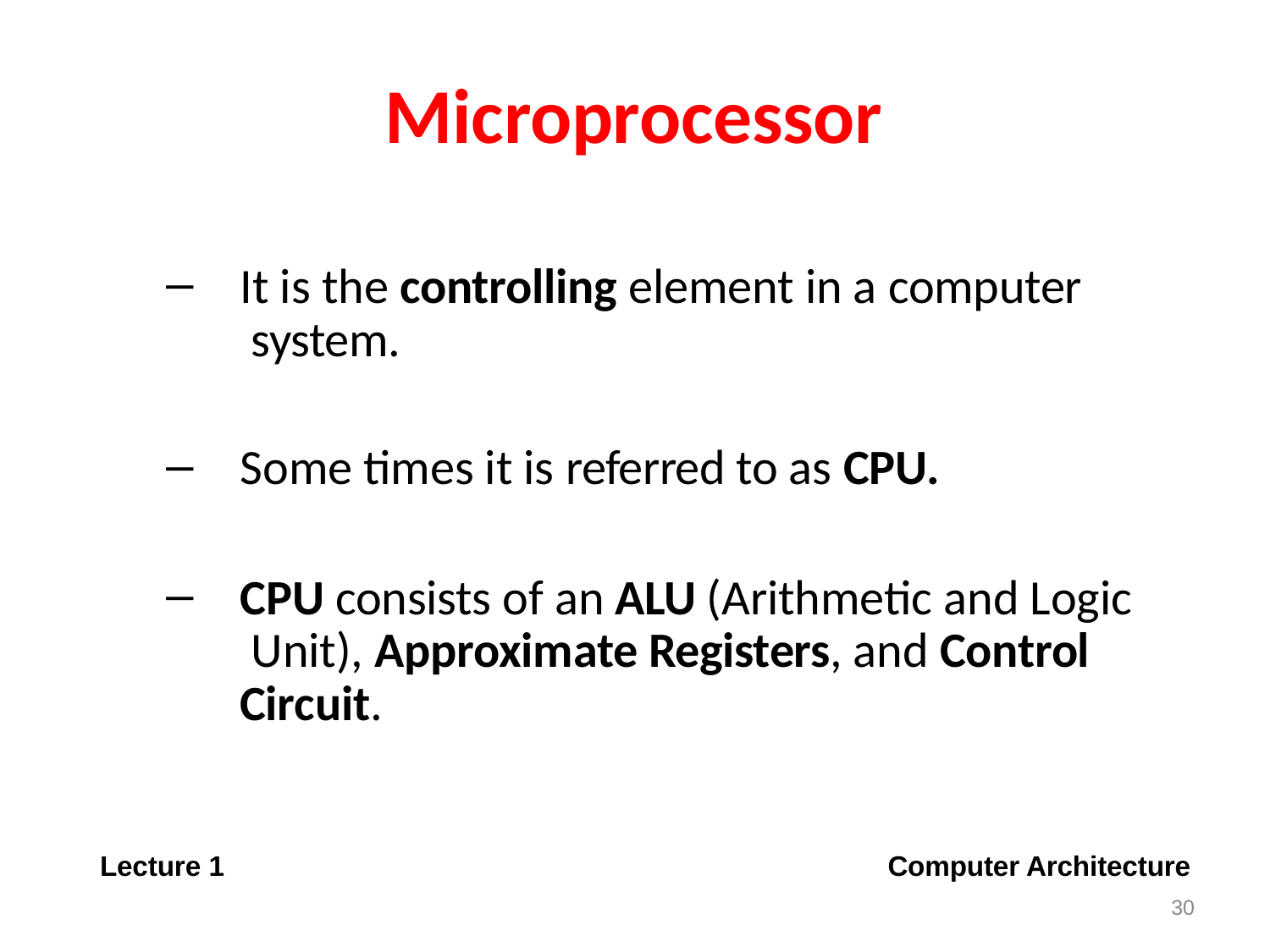

# Microprocessor
It is the controlling element in a computer  system.

Some times it is referred to as CPU.

CPU consists of an ALU (Arithmetic and Logic  Unit), Approximate Registers, and Control  Circuit.
Lecture 1
Computer Architecture
30